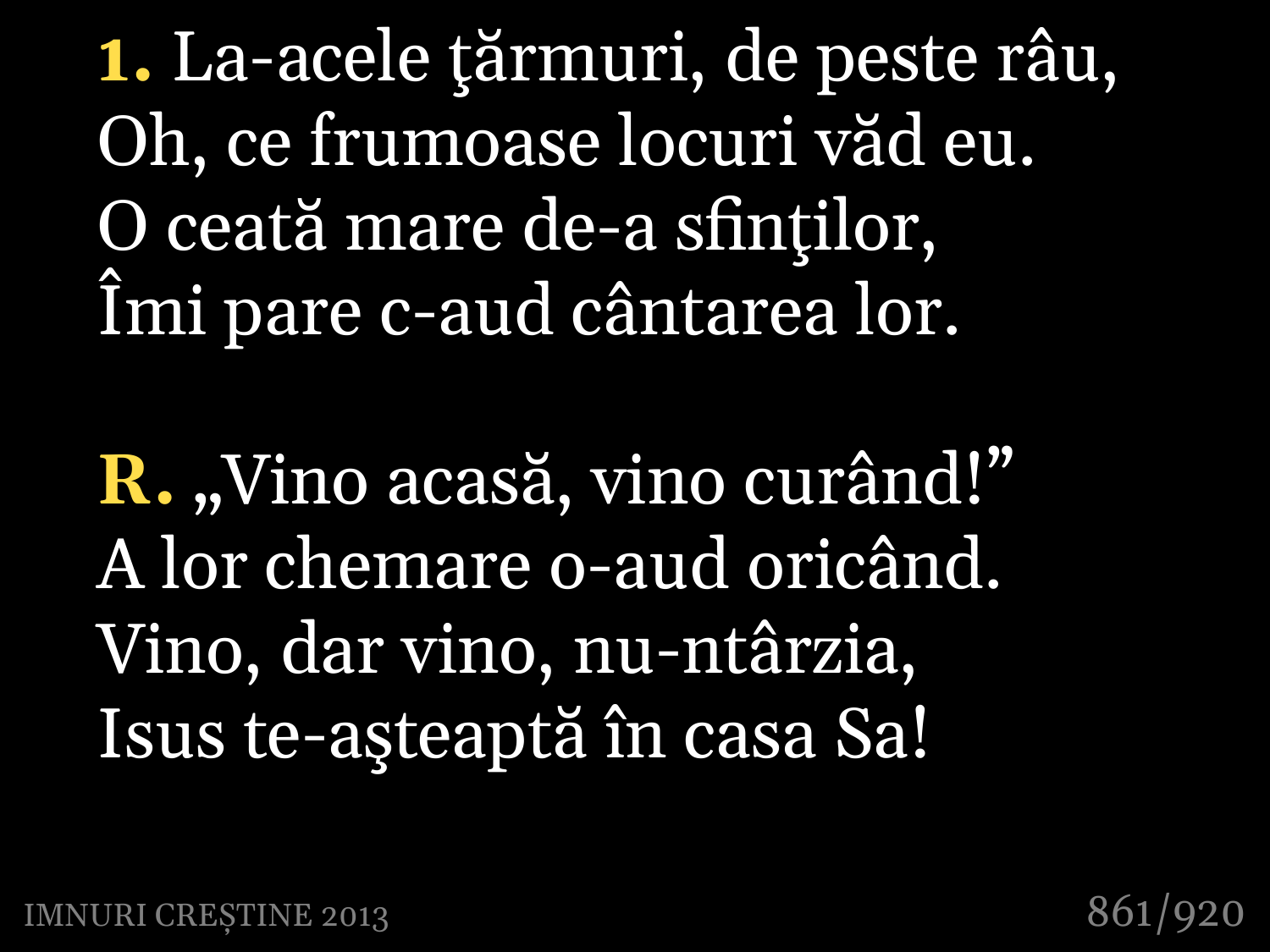

1. La-acele ţărmuri, de peste râu,
Oh, ce frumoase locuri văd eu.
O ceată mare de-a sfinţilor,
Îmi pare c-aud cântarea lor.

R. „Vino acasă, vino curând!”
A lor chemare o-aud oricând.
Vino, dar vino, nu-ntârzia,
Isus te-aşteaptă în casa Sa!
861/920
IMNURI CREȘTINE 2013